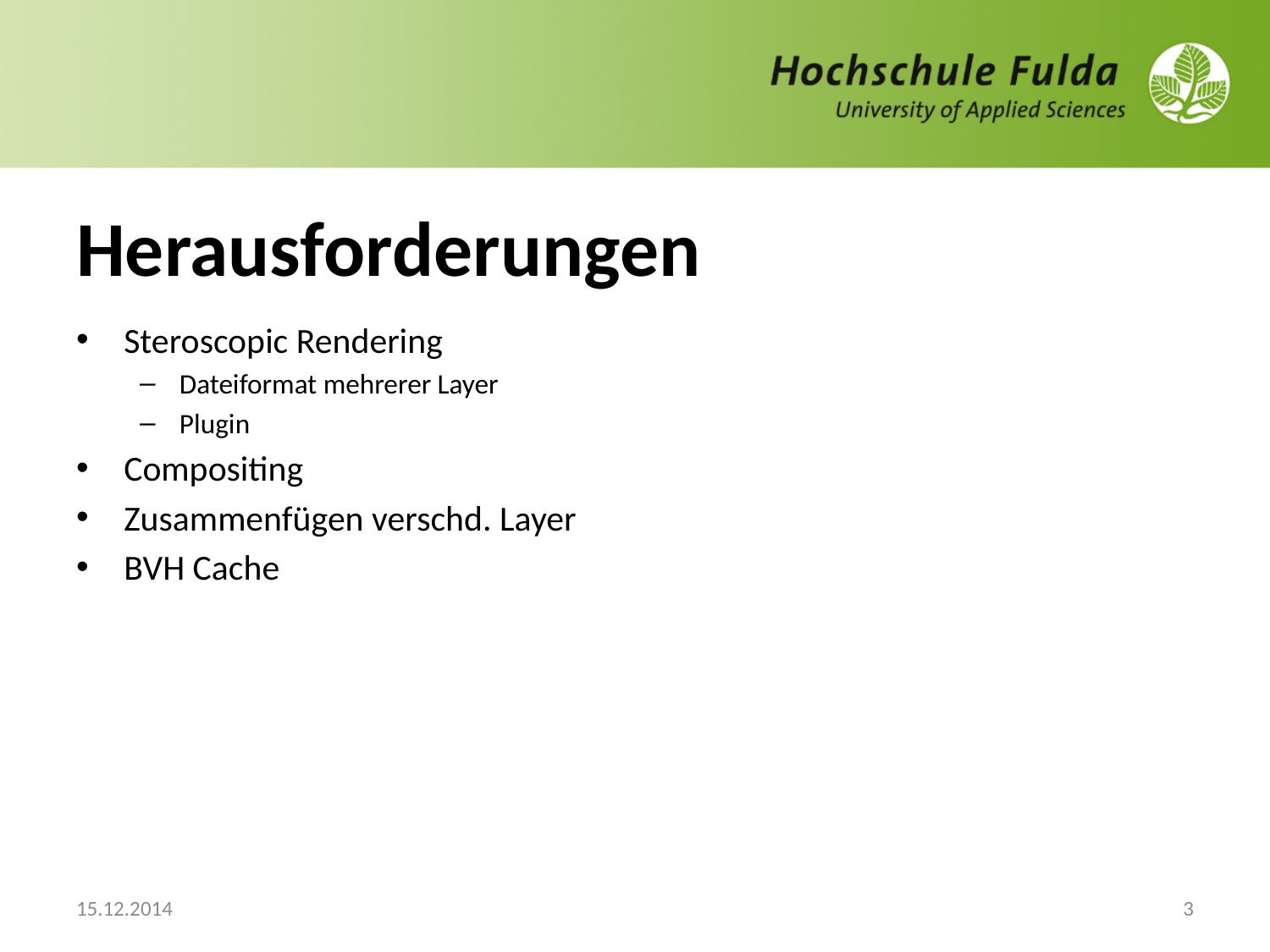

# Herausforderungen
Steroscopic Rendering
Dateiformat mehrerer Layer
Plugin
Compositing
Zusammenfügen verschd. Layer
BVH Cache

15.12.2014
3